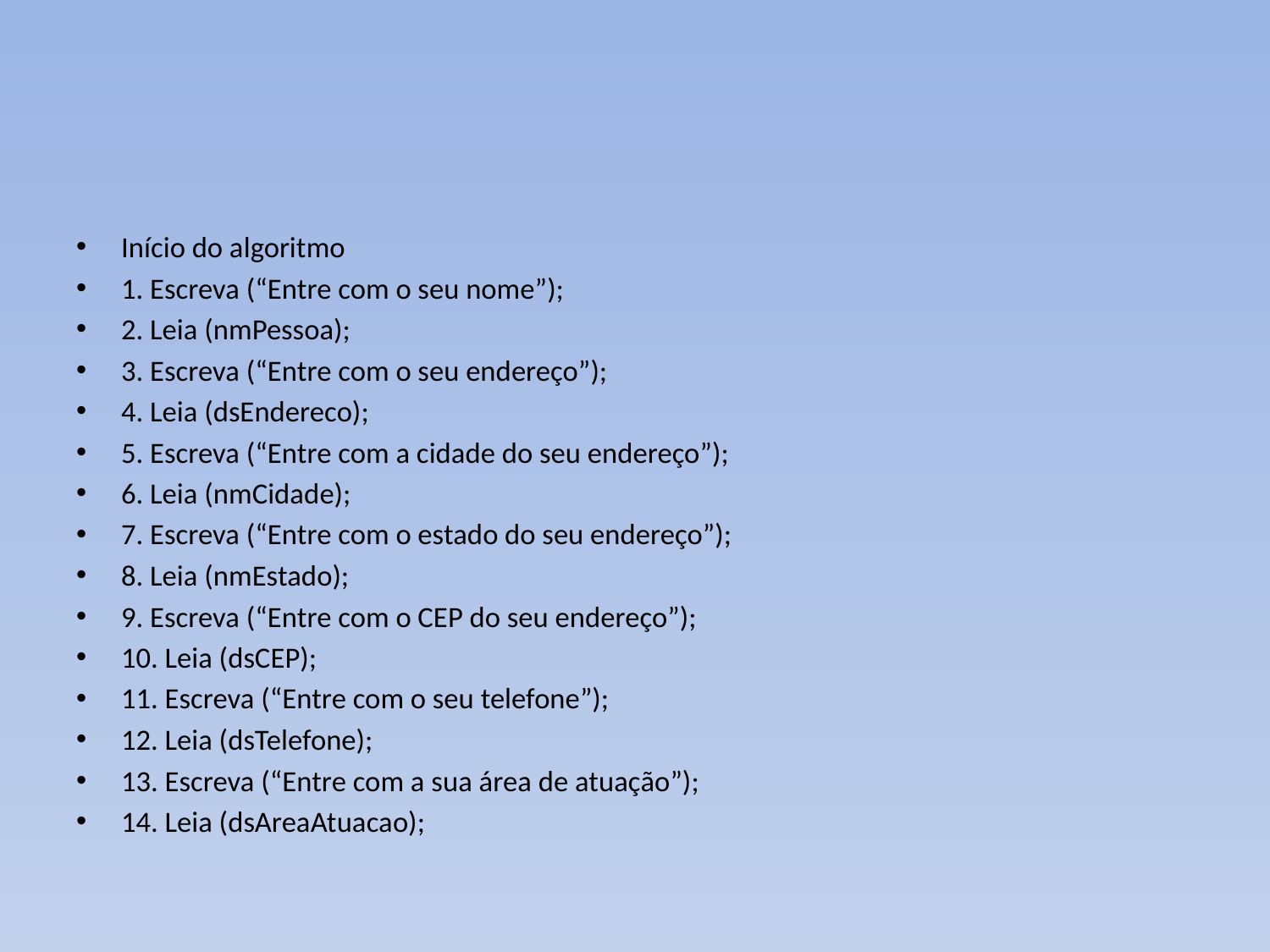

#
Início do algoritmo
1. Escreva (“Entre com o seu nome”);
2. Leia (nmPessoa);
3. Escreva (“Entre com o seu endereço”);
4. Leia (dsEndereco);
5. Escreva (“Entre com a cidade do seu endereço”);
6. Leia (nmCidade);
7. Escreva (“Entre com o estado do seu endereço”);
8. Leia (nmEstado);
9. Escreva (“Entre com o CEP do seu endereço”);
10. Leia (dsCEP);
11. Escreva (“Entre com o seu telefone”);
12. Leia (dsTelefone);
13. Escreva (“Entre com a sua área de atuação”);
14. Leia (dsAreaAtuacao);